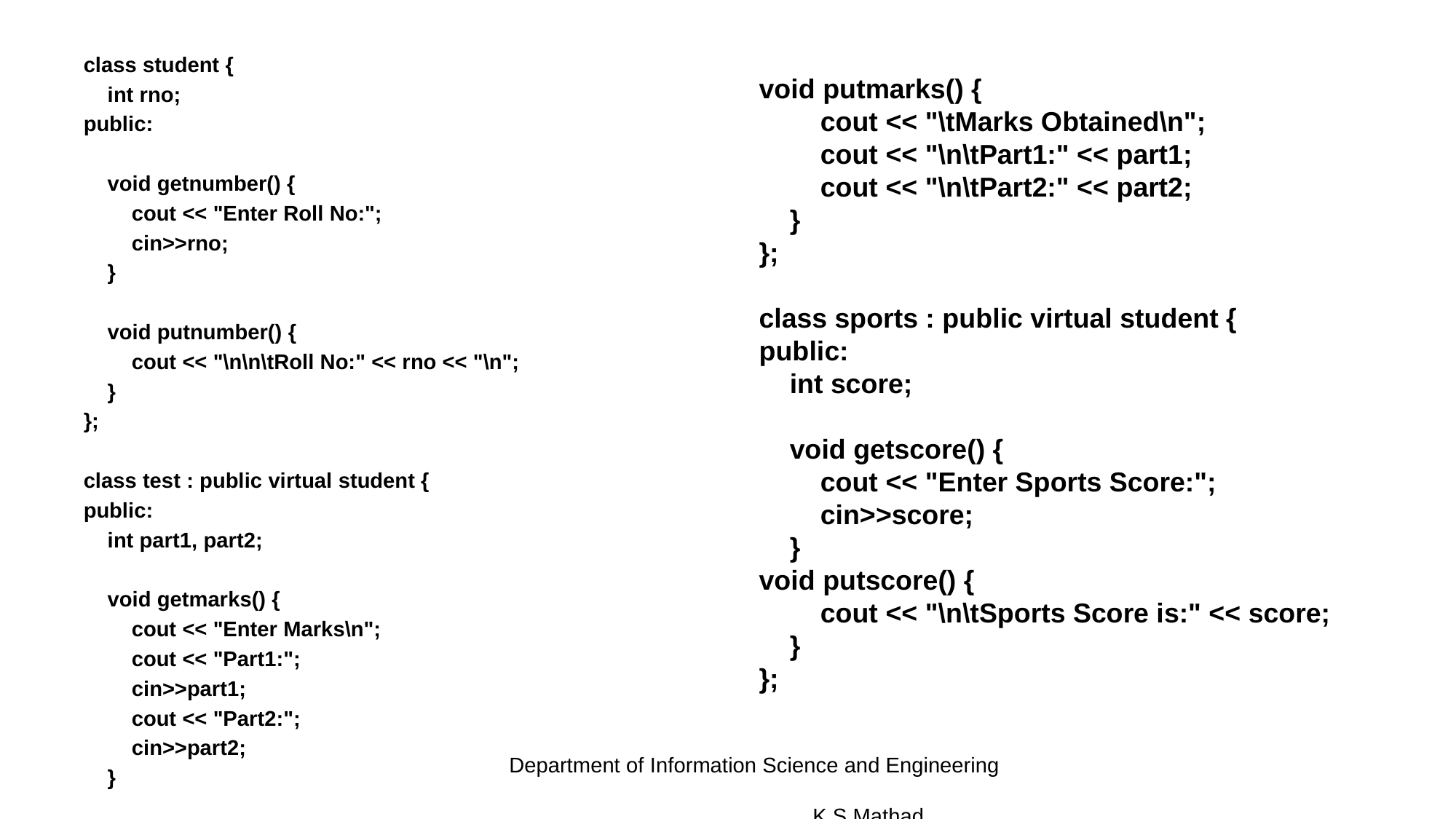

class student {
    int rno;
public:

    void getnumber() {
        cout << "Enter Roll No:";
        cin>>rno;
    }

    void putnumber() {
        cout << "\n\n\tRoll No:" << rno << "\n";
    }
};

class test : public virtual student {
public:
    int part1, part2;

    void getmarks() {
        cout << "Enter Marks\n";
        cout << "Part1:";
        cin>>part1;
        cout << "Part2:";
        cin>>part2;
    }

void putmarks() {
        cout << "\tMarks Obtained\n";
        cout << "\n\tPart1:" << part1;
        cout << "\n\tPart2:" << part2;
    }
};

class sports : public virtual student {
public:
    int score;

    void getscore() {
        cout << "Enter Sports Score:";
        cin>>score;
    }
void putscore() {
        cout << "\n\tSports Score is:" << score;
    }
};

Department of Information Science and Engineering                                                                                                                                          K.S.Mathad